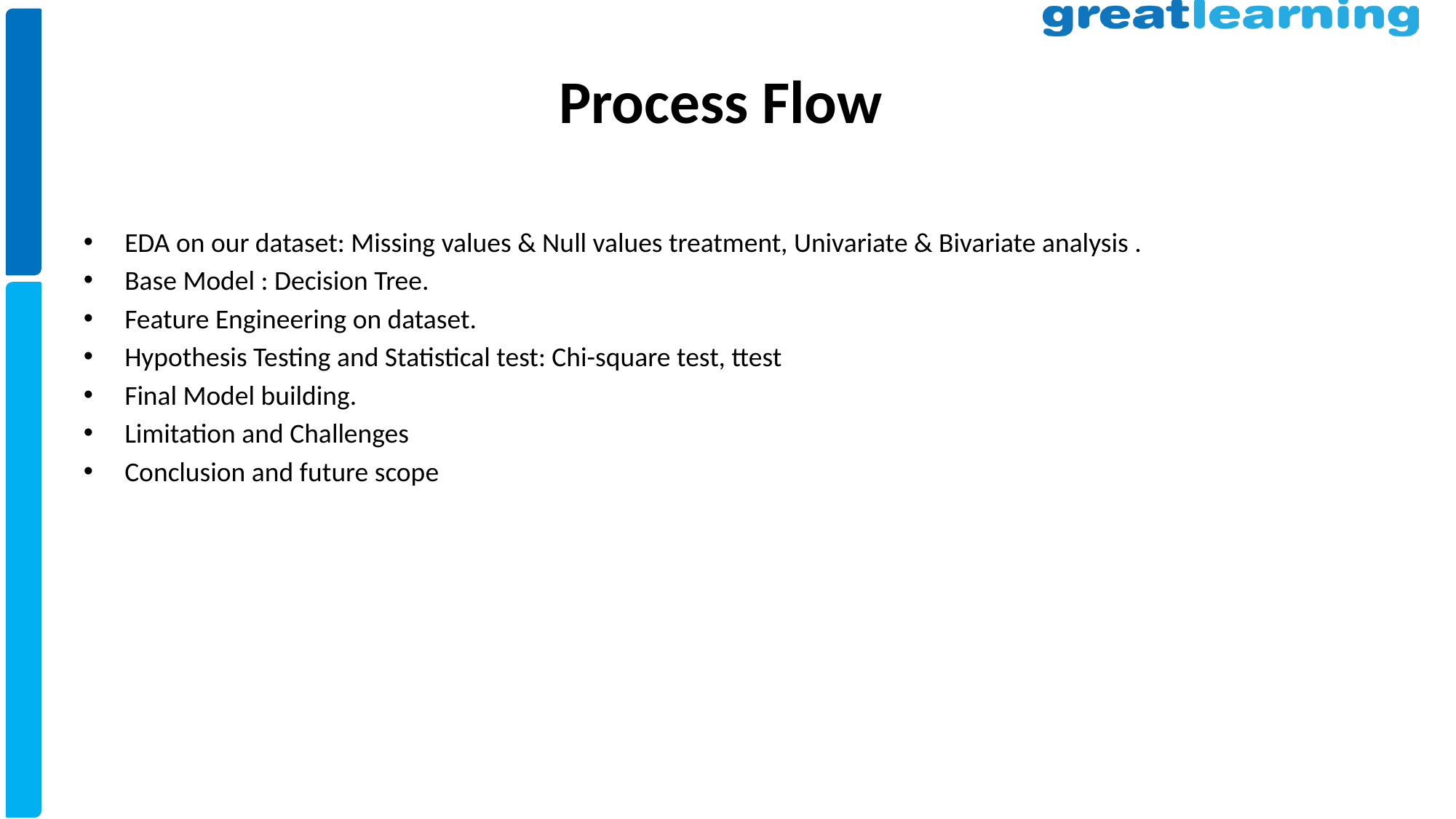

# Process Flow
EDA on our dataset: Missing values & Null values treatment, Univariate & Bivariate analysis .
Base Model : Decision Tree.
Feature Engineering on dataset.
Hypothesis Testing and Statistical test: Chi-square test, ttest
Final Model building.
Limitation and Challenges
Conclusion and future scope